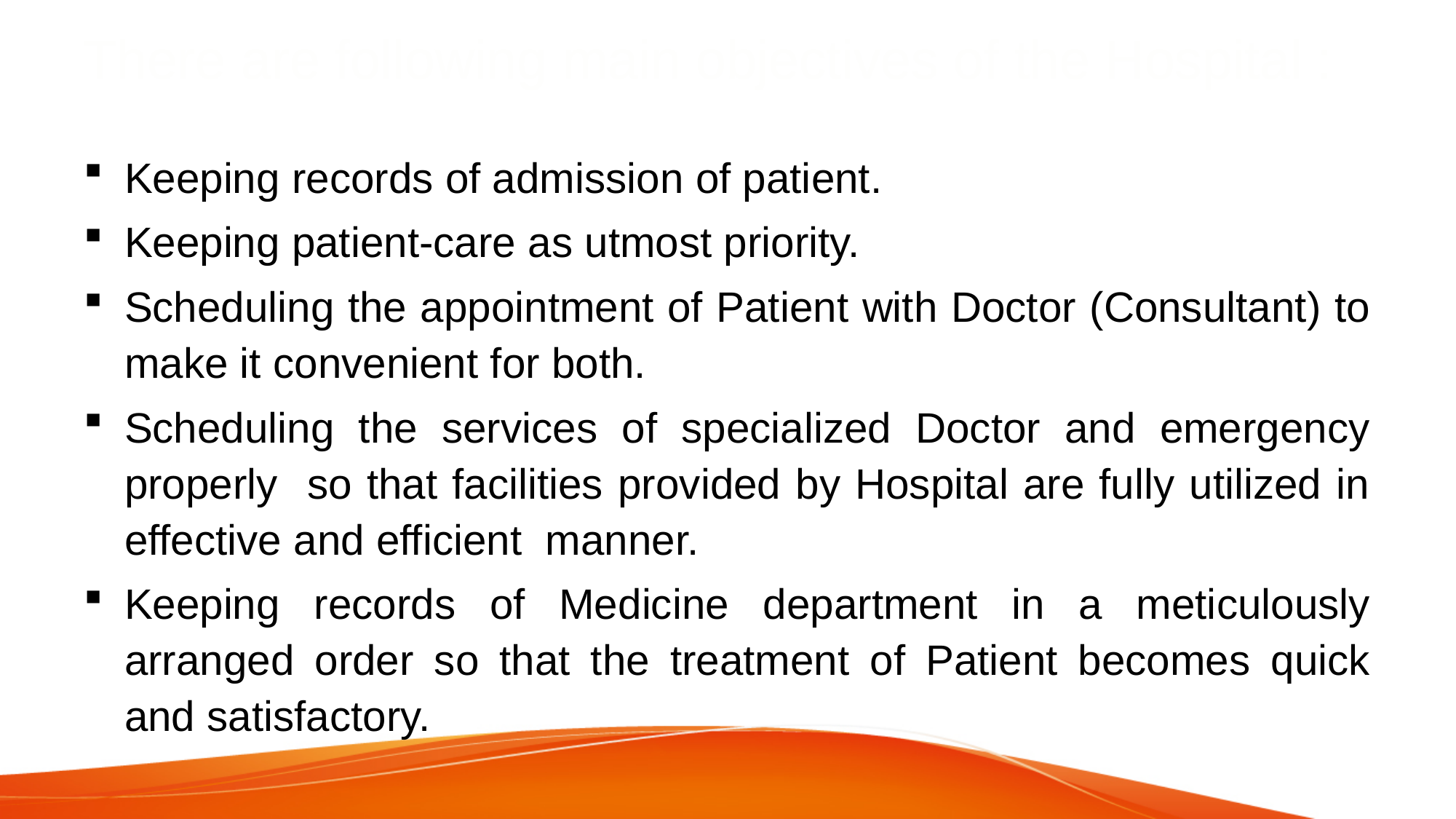

# There are following main objectives of the Hospital :
Keeping records of admission of patient.
Keeping patient-care as utmost priority.
Scheduling the appointment of Patient with Doctor (Consultant) to make it convenient for both.
Scheduling the services of specialized Doctor and emergency properly  so that facilities provided by Hospital are fully utilized in effective and efficient  manner.
Keeping records of Medicine department in a meticulously arranged order so that the treatment of Patient becomes quick and satisfactory.